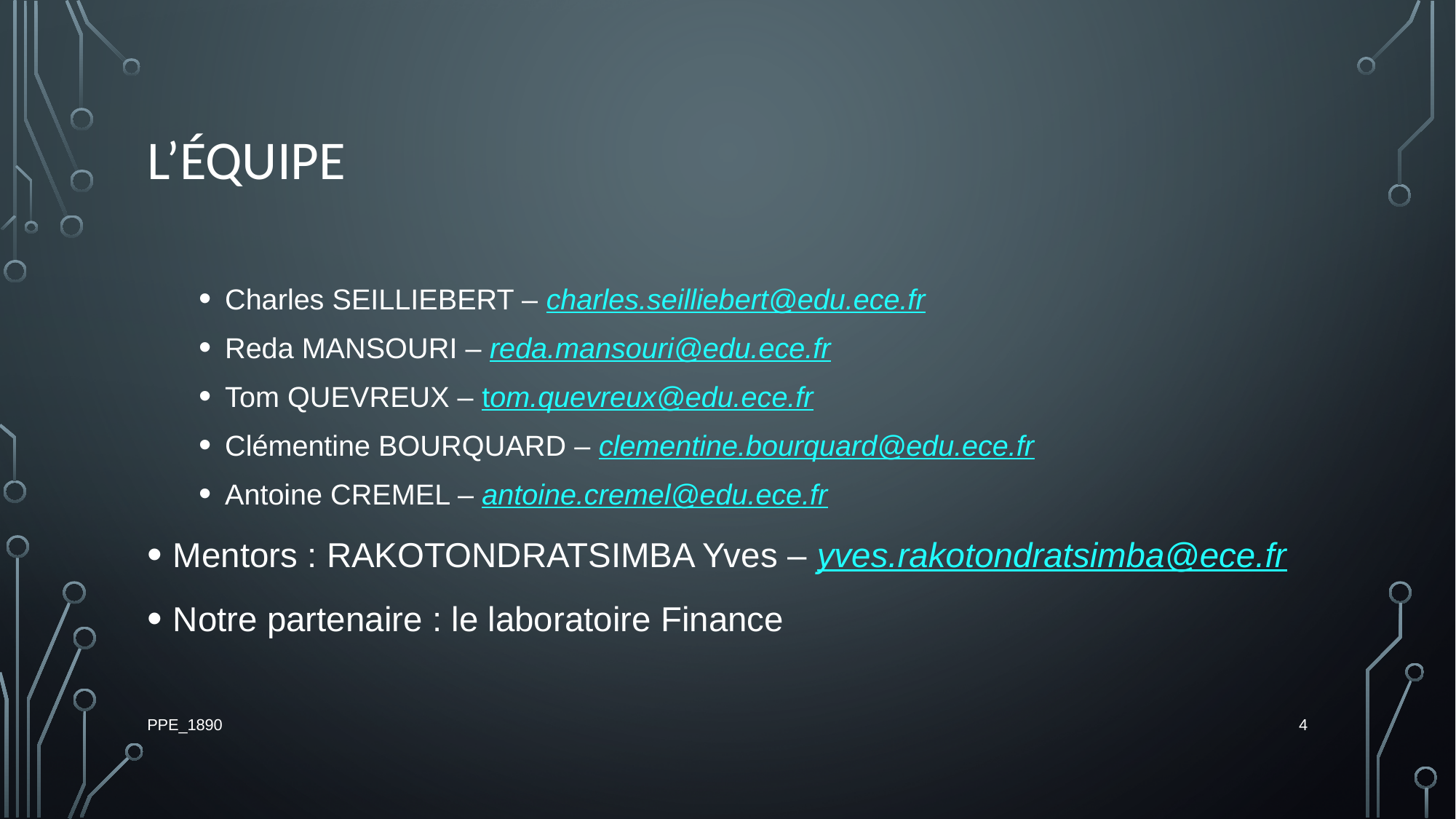

# L’équipe
Charles SEILLIEBERT – charles.seilliebert@edu.ece.fr
Reda MANSOURI – reda.mansouri@edu.ece.fr
Tom QUEVREUX – tom.quevreux@edu.ece.fr
Clémentine BOURQUARD – clementine.bourquard@edu.ece.fr
Antoine CREMEL – antoine.cremel@edu.ece.fr
Mentors : RAKOTONDRATSIMBA Yves – yves.rakotondratsimba@ece.fr
Notre partenaire : le laboratoire Finance

4
PPE_1890